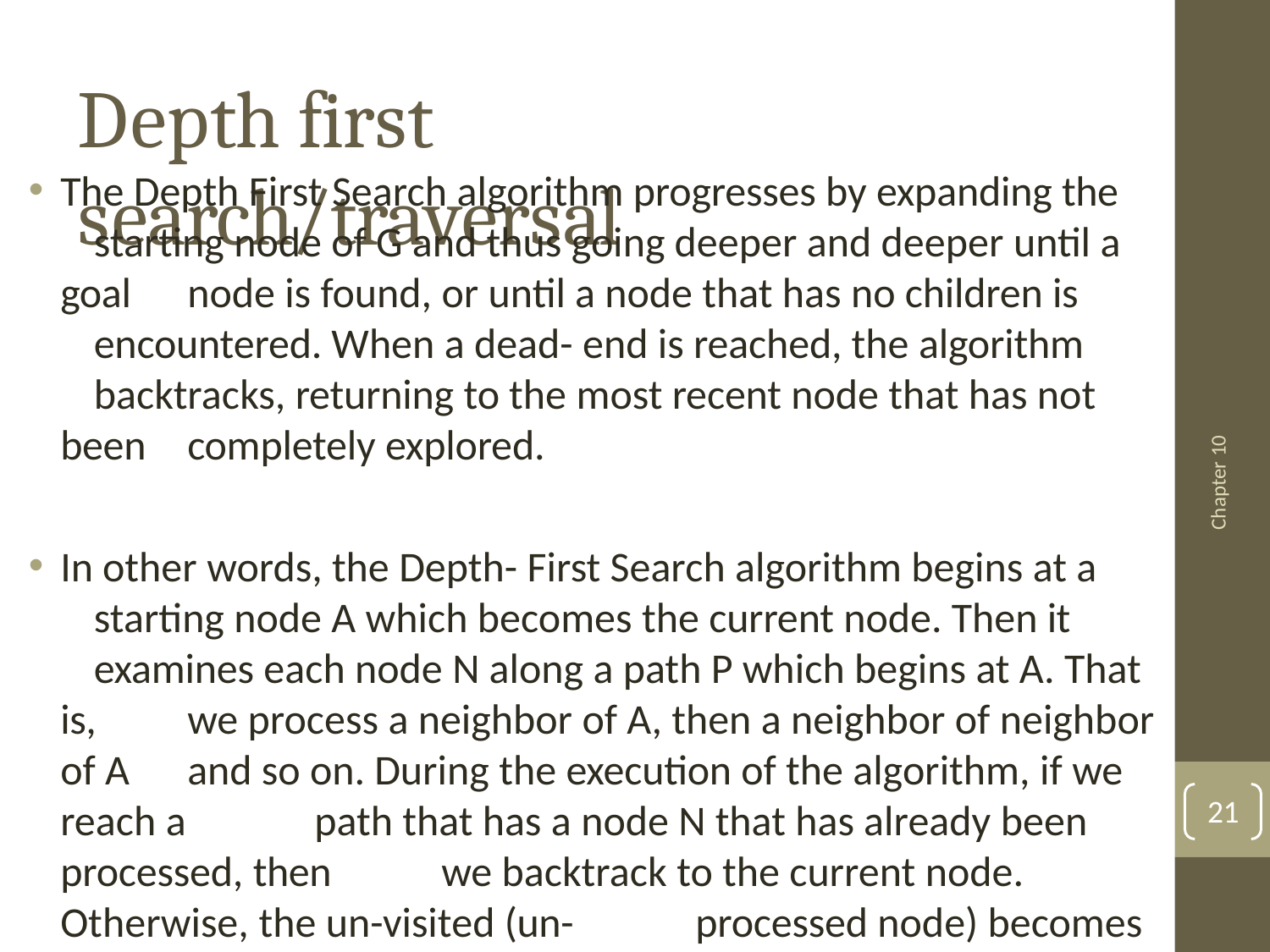

# Depth first search/traversal
The Depth First Search algorithm progresses by expanding the 	starting node of G and thus going deeper and deeper until a goal 	node is found, or until a node that has no children is 	encountered. When a dead- end is reached, the algorithm 	backtracks, returning to the most recent node that has not been 	completely explored.
Chapter 10
In other words, the Depth- First Search algorithm begins at a 	starting node A which becomes the current node. Then it 	examines each node N along a path P which begins at A. That is, 	we process a neighbor of A, then a neighbor of neighbor of A 	and so on. During the execution of the algorithm, if we reach a 	path that has a node N that has already been processed, then 	we backtrack to the current node. Otherwise, the un-visited (un- 	processed node) becomes the current node.

21